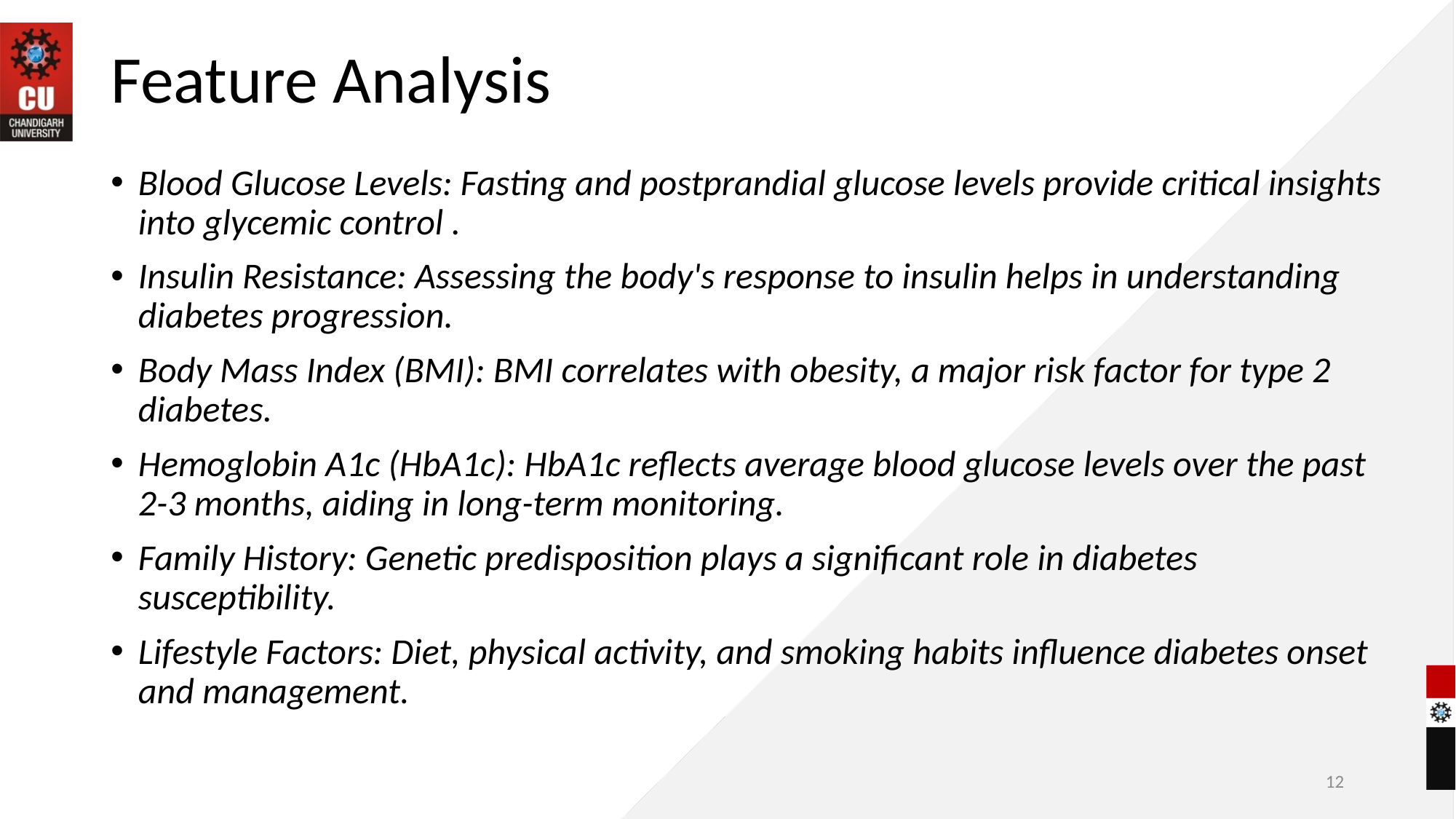

# Feature Analysis
Blood Glucose Levels: Fasting and postprandial glucose levels provide critical insights into glycemic control .
Insulin Resistance: Assessing the body's response to insulin helps in understanding diabetes progression.
Body Mass Index (BMI): BMI correlates with obesity, a major risk factor for type 2 diabetes.
Hemoglobin A1c (HbA1c): HbA1c reflects average blood glucose levels over the past 2-3 months, aiding in long-term monitoring.
Family History: Genetic predisposition plays a significant role in diabetes susceptibility.
Lifestyle Factors: Diet, physical activity, and smoking habits influence diabetes onset and management.
12